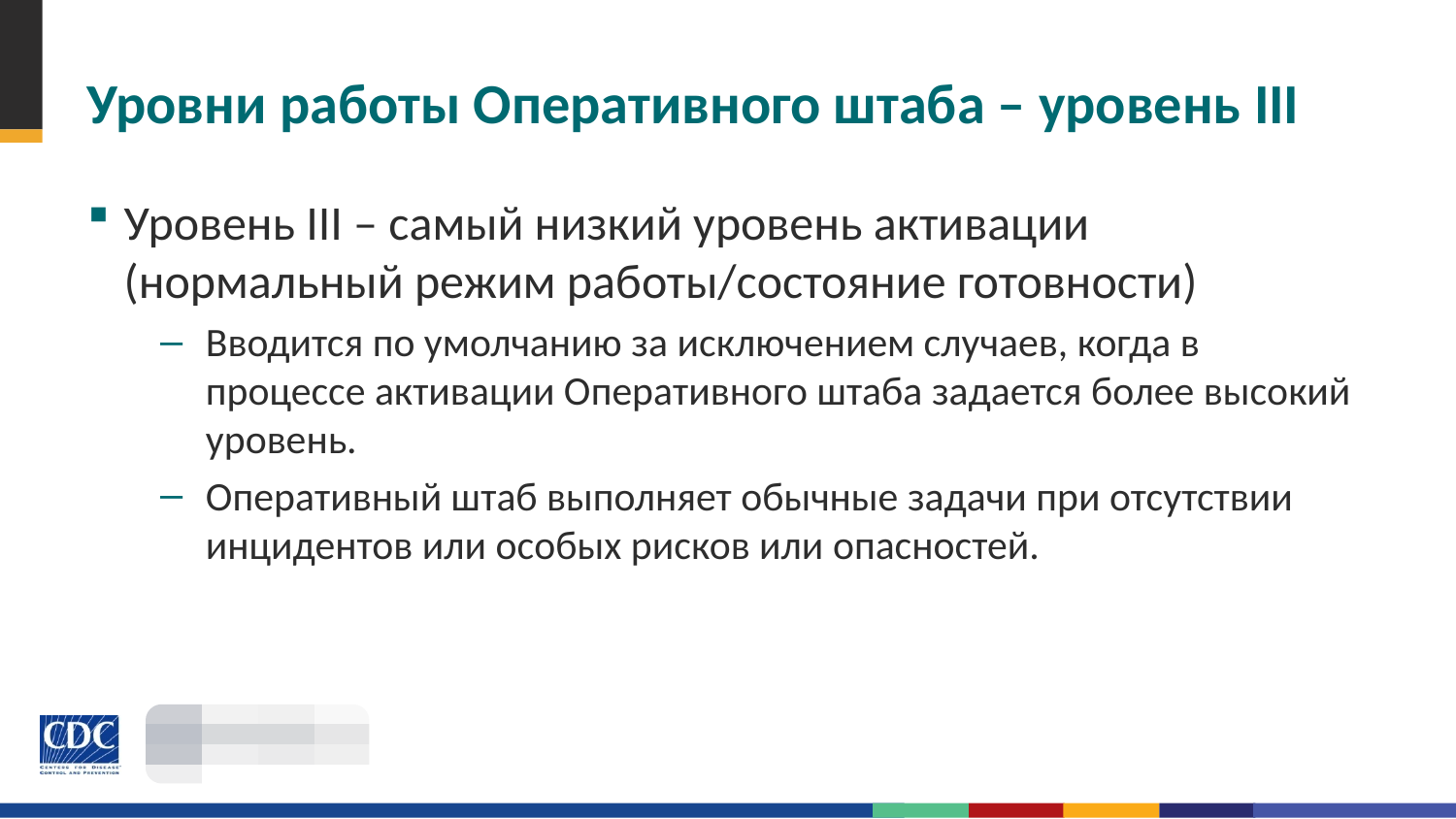

# Уровни работы Оперативного штаба – уровень III
Уровень III – самый низкий уровень активации (нормальный режим работы/состояние готовности)
Вводится по умолчанию за исключением случаев, когда в процессе активации Оперативного штаба задается более высокий уровень.
Оперативный штаб выполняет обычные задачи при отсутствии инцидентов или особых рисков или опасностей.